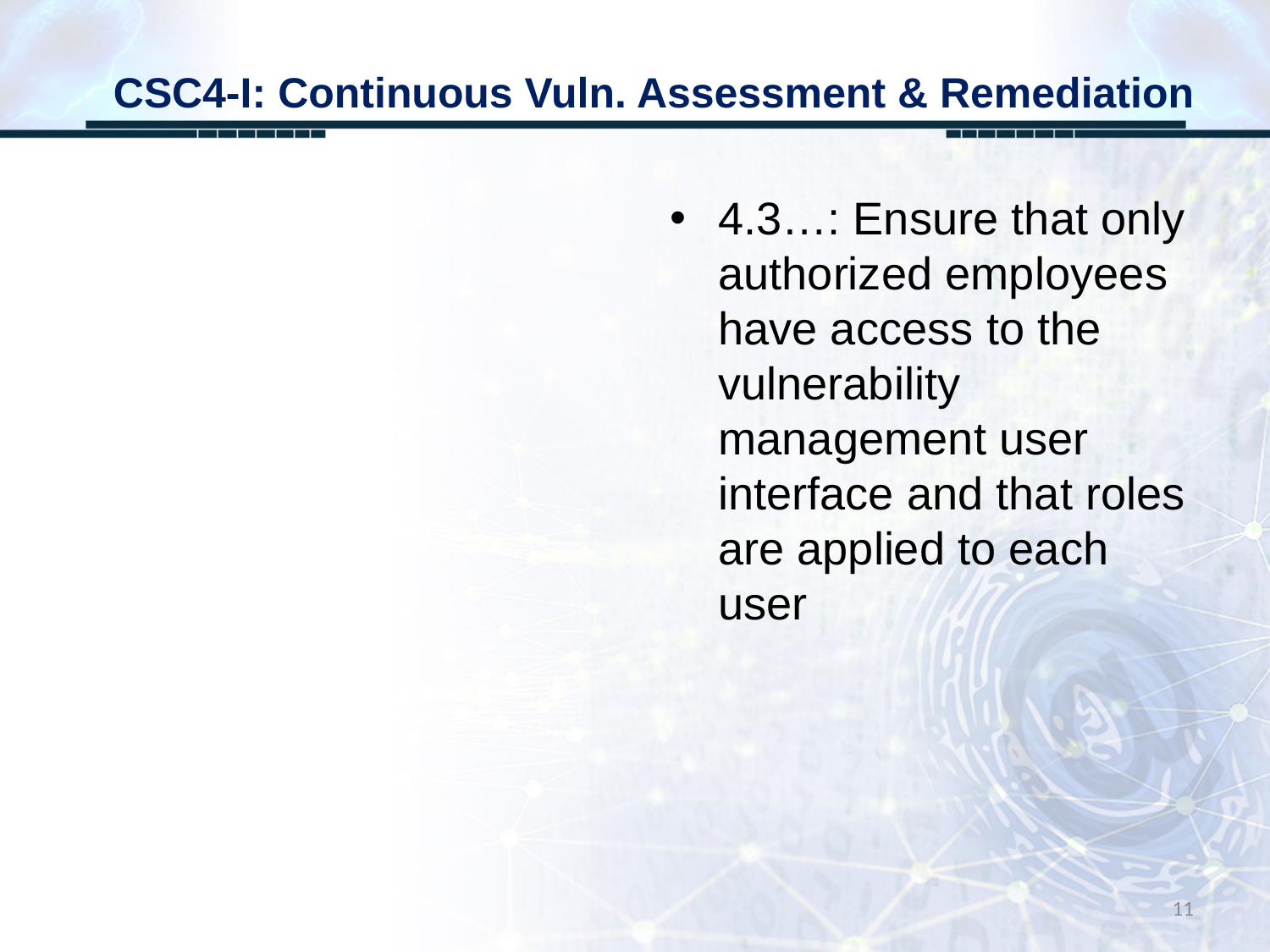

# CSC4-I: Continuous Vuln. Assessment & Remediation
4.3…: Ensure that only authorized employees have access to the vulnerability management user interface and that roles are applied to each user
11